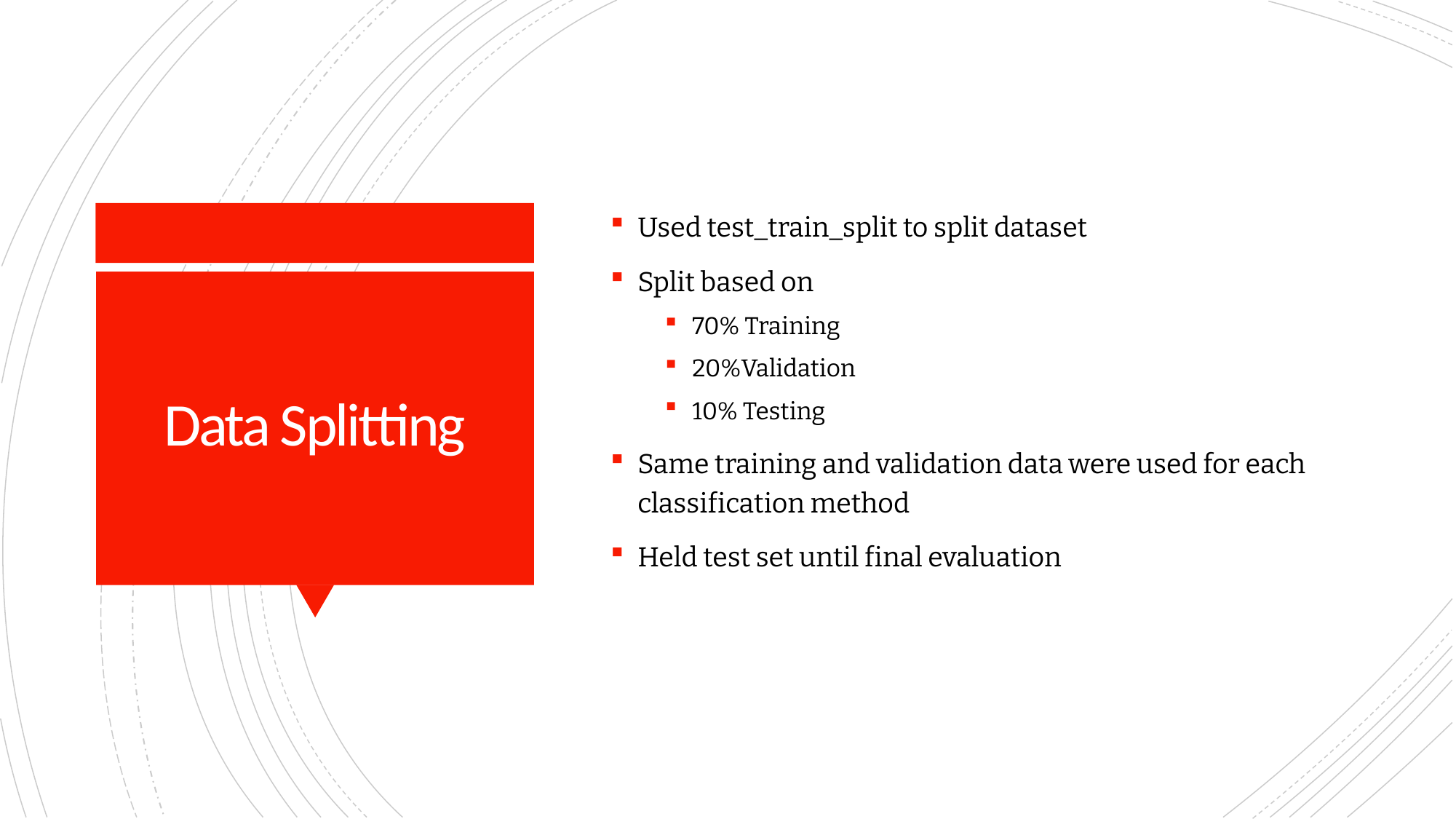

Used test_train_split to split dataset
Split based on
70% Training
20%Validation
10% Testing
Same training and validation data were used for each classification method
Held test set until final evaluation

# Data Splitting